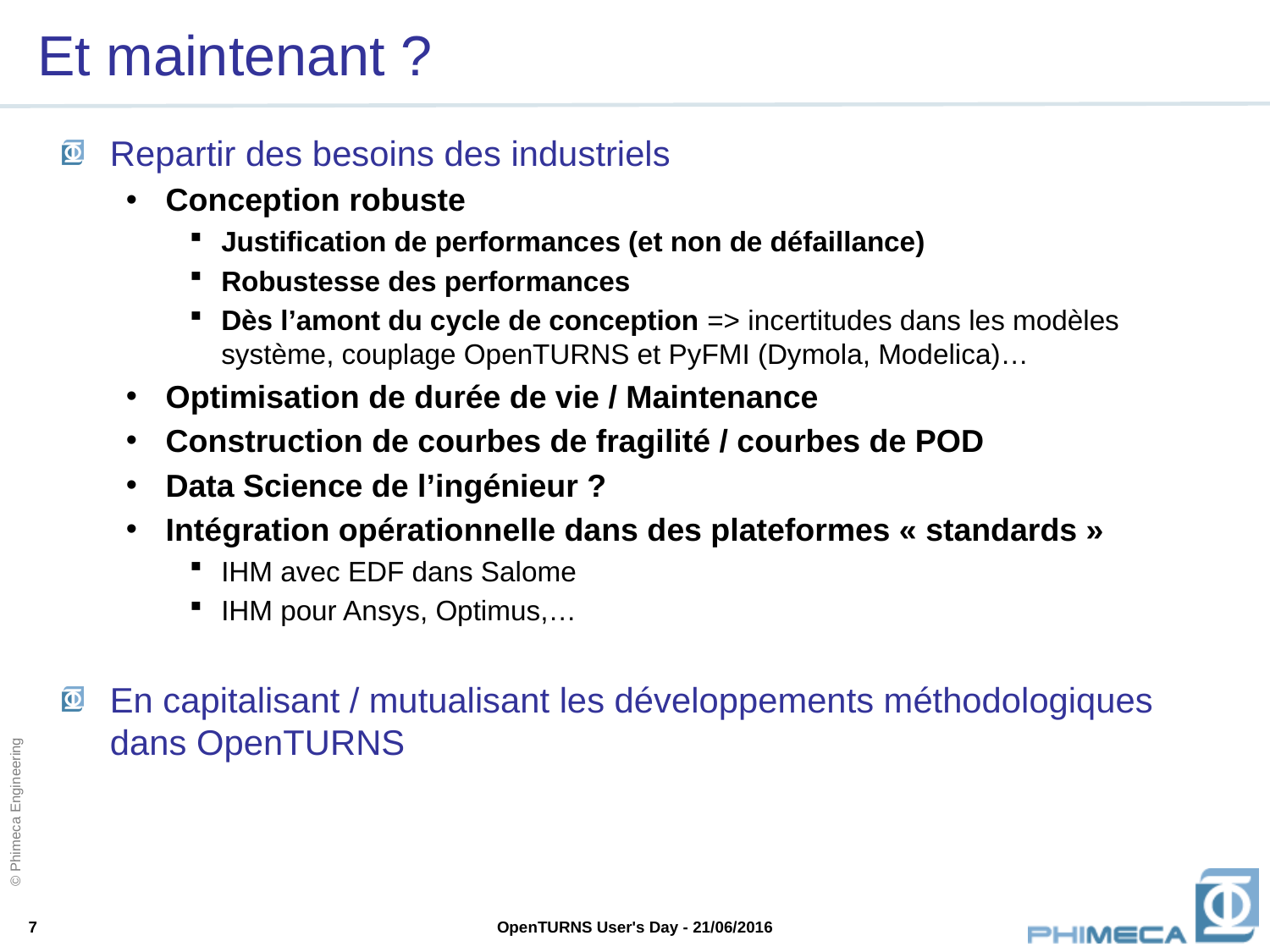

# Et maintenant ?
Repartir des besoins des industriels
Conception robuste
Justification de performances (et non de défaillance)
Robustesse des performances
Dès l’amont du cycle de conception => incertitudes dans les modèles système, couplage OpenTURNS et PyFMI (Dymola, Modelica)…
Optimisation de durée de vie / Maintenance
Construction de courbes de fragilité / courbes de POD
Data Science de l’ingénieur ?
Intégration opérationnelle dans des plateformes « standards »
IHM avec EDF dans Salome
IHM pour Ansys, Optimus,…

En capitalisant / mutualisant les développements méthodologiques dans OpenTURNS

7
OpenTURNS User's Day - 21/06/2016